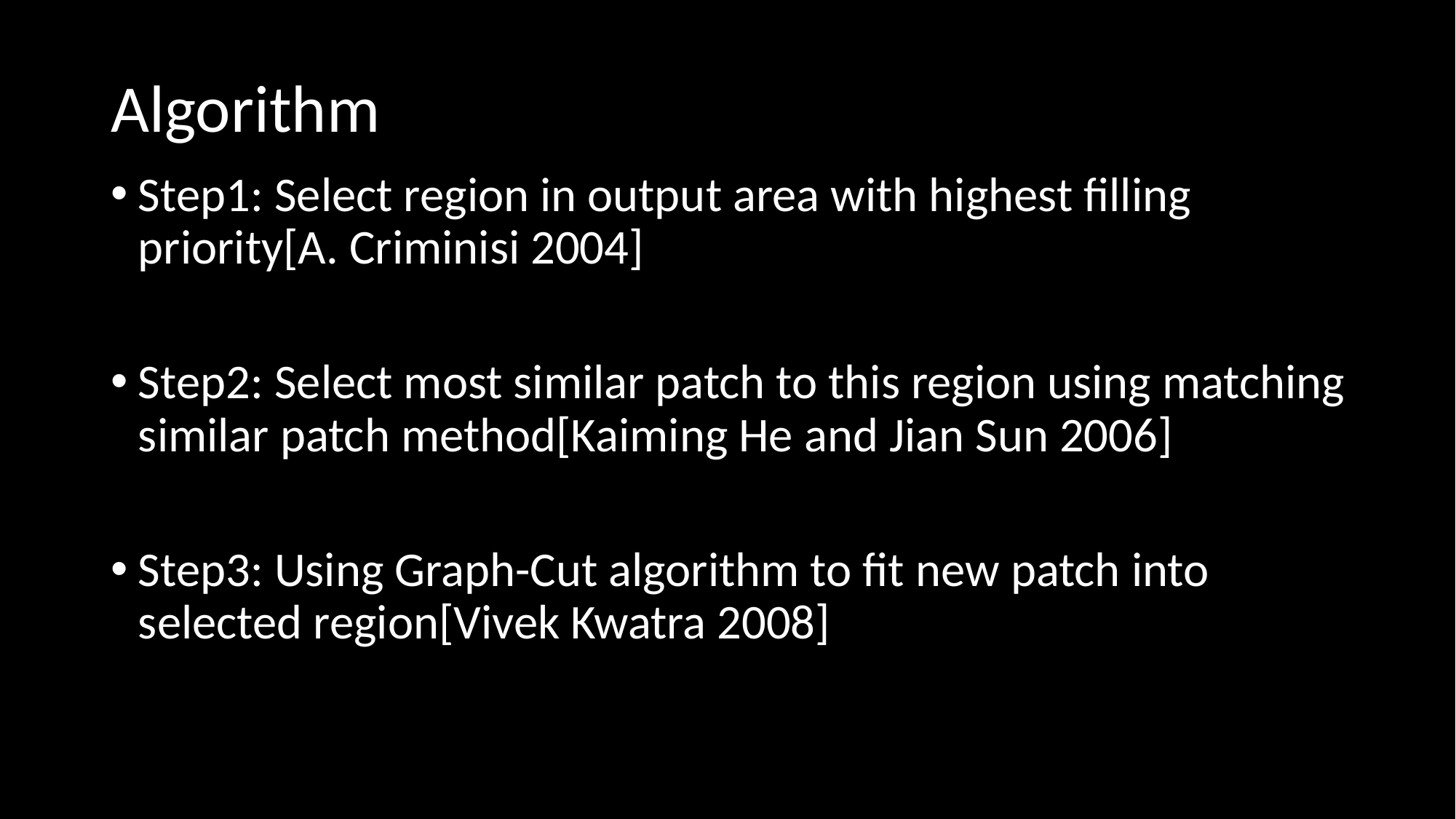

# Algorithm
Step1: Select region in output area with highest filling priority[A. Criminisi 2004]

Step2: Select most similar patch to this region using matching similar patch method[Kaiming He and Jian Sun 2006]

Step3: Using Graph-Cut algorithm to fit new patch into selected region[Vivek Kwatra 2008]